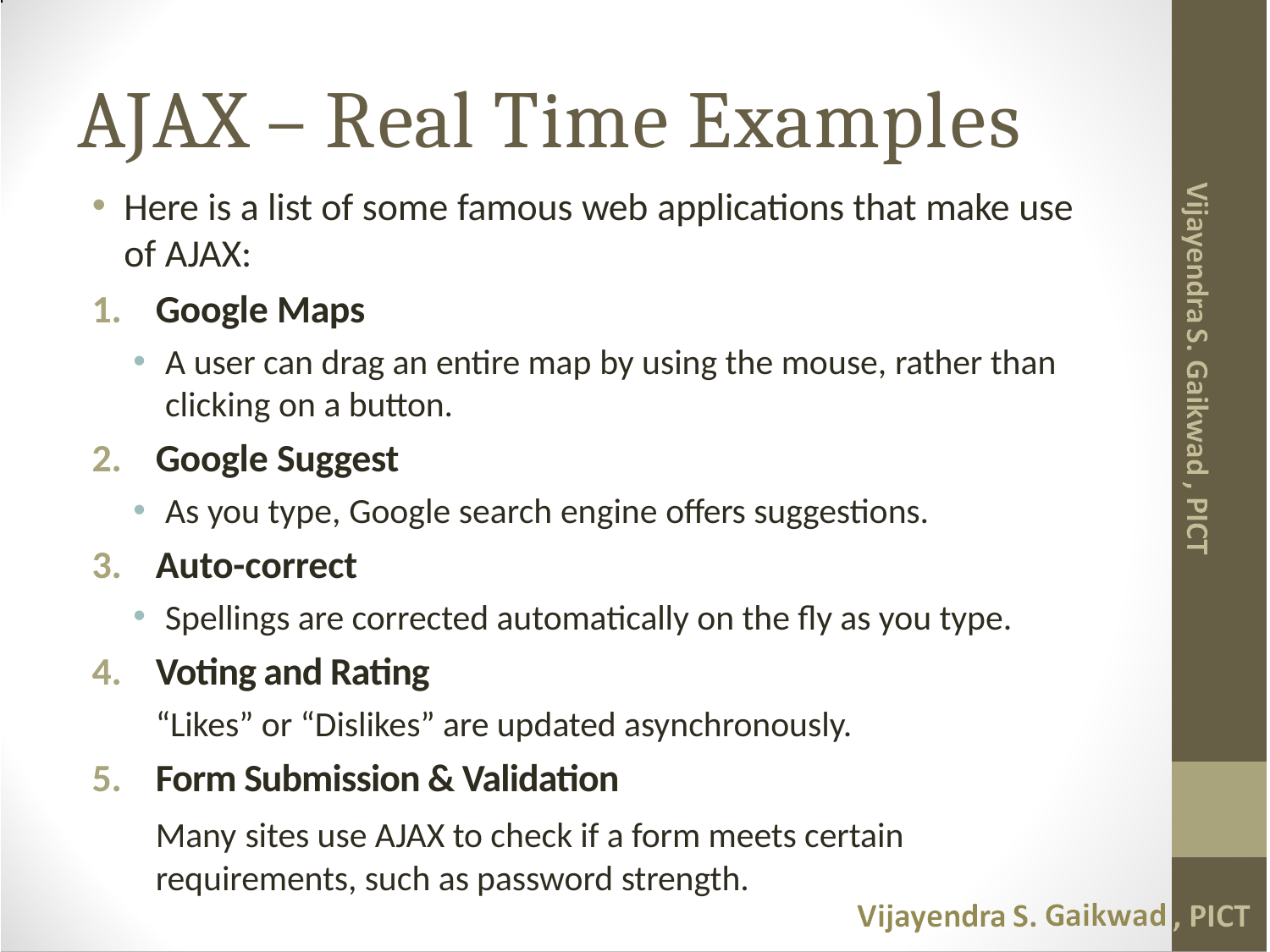

# AJAX – Real Time Examples
Here is a list of some famous web applications that make use
of AJAX:
Google Maps
A user can drag an entire map by using the mouse, rather than  clicking on a button.
Google Suggest
As you type, Google search engine offers suggestions.
Auto-correct
Spellings are corrected automatically on the fly as you type.
Voting and Rating
	“Likes” or “Dislikes” are updated asynchronously.
Form Submission & Validation
	Many sites use AJAX to check if a form meets certain requirements, such as password strength.